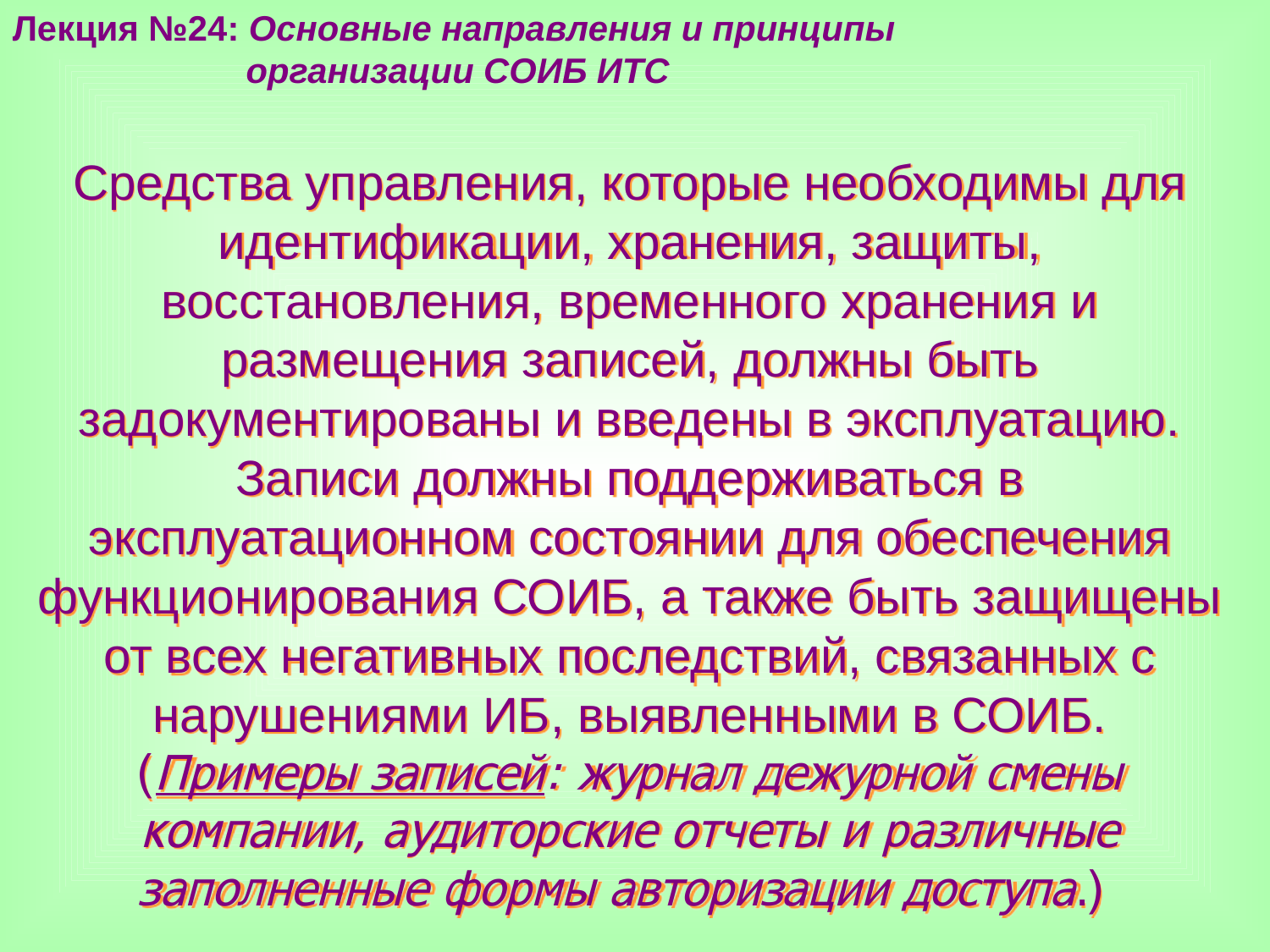

Лекция №24: Основные направления и принципы
                        организации СОИБ ИТС
Средства управления, которые необходимы для идентификации, хранения, защиты, восстановления, временного хранения и размещения записей, должны быть задокументированы и введены в эксплуатацию.
Записи должны поддерживаться в эксплуатационном состоянии для обеспечения функционирования СОИБ, а также быть защищены от всех негативных последствий, связанных с нарушениями ИБ, выявленными в СОИБ.
(Примеры записей: журнал дежурной смены компании, аудиторские отчеты и различные заполненные формы авторизации доступа.)